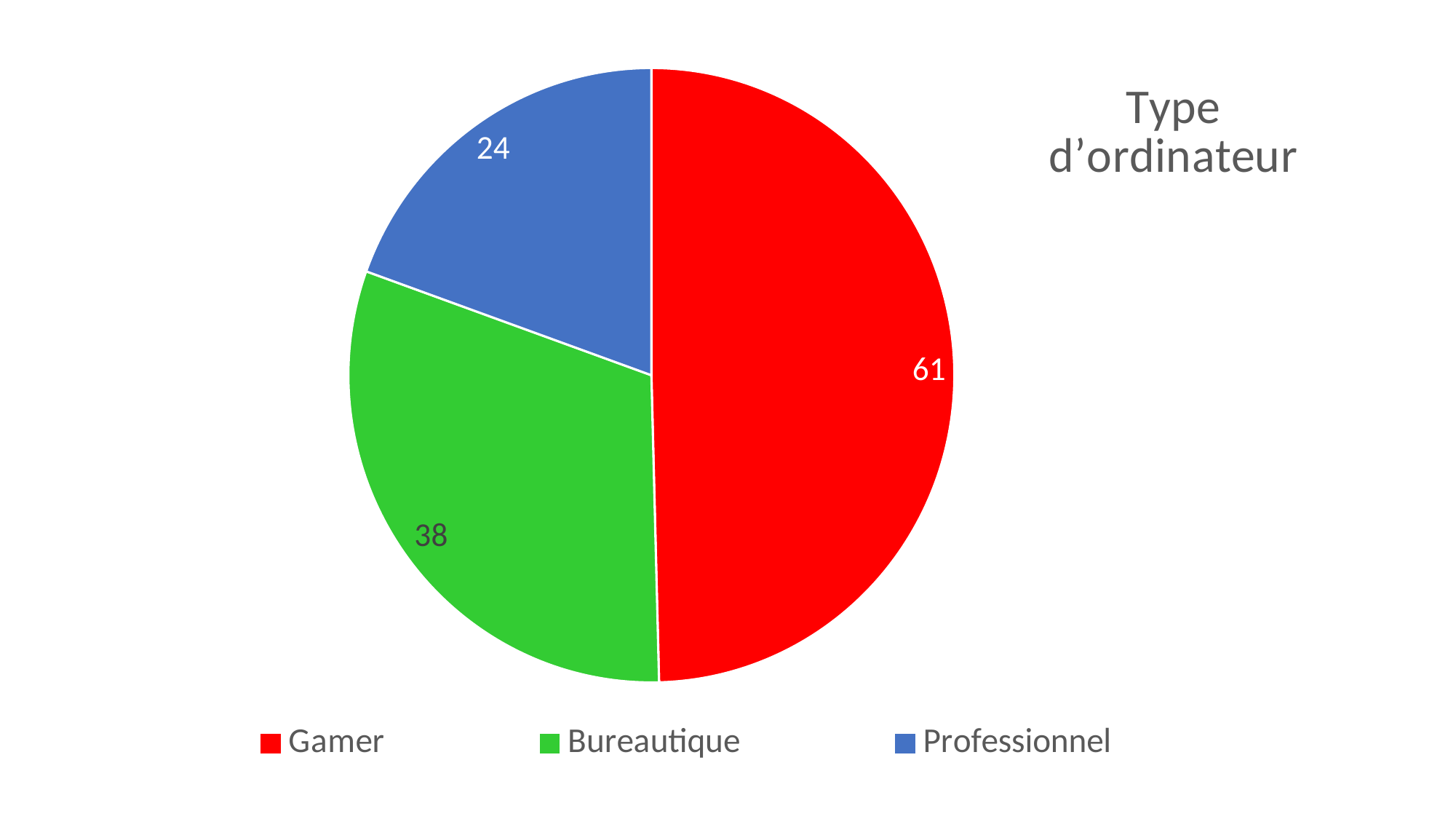

### Chart: Type
d’ordinateur

| Category | OS |
|---|---|
| Gamer | 61.0 |
| Bureautique | 38.0 |
| Professionnel | 24.0 |